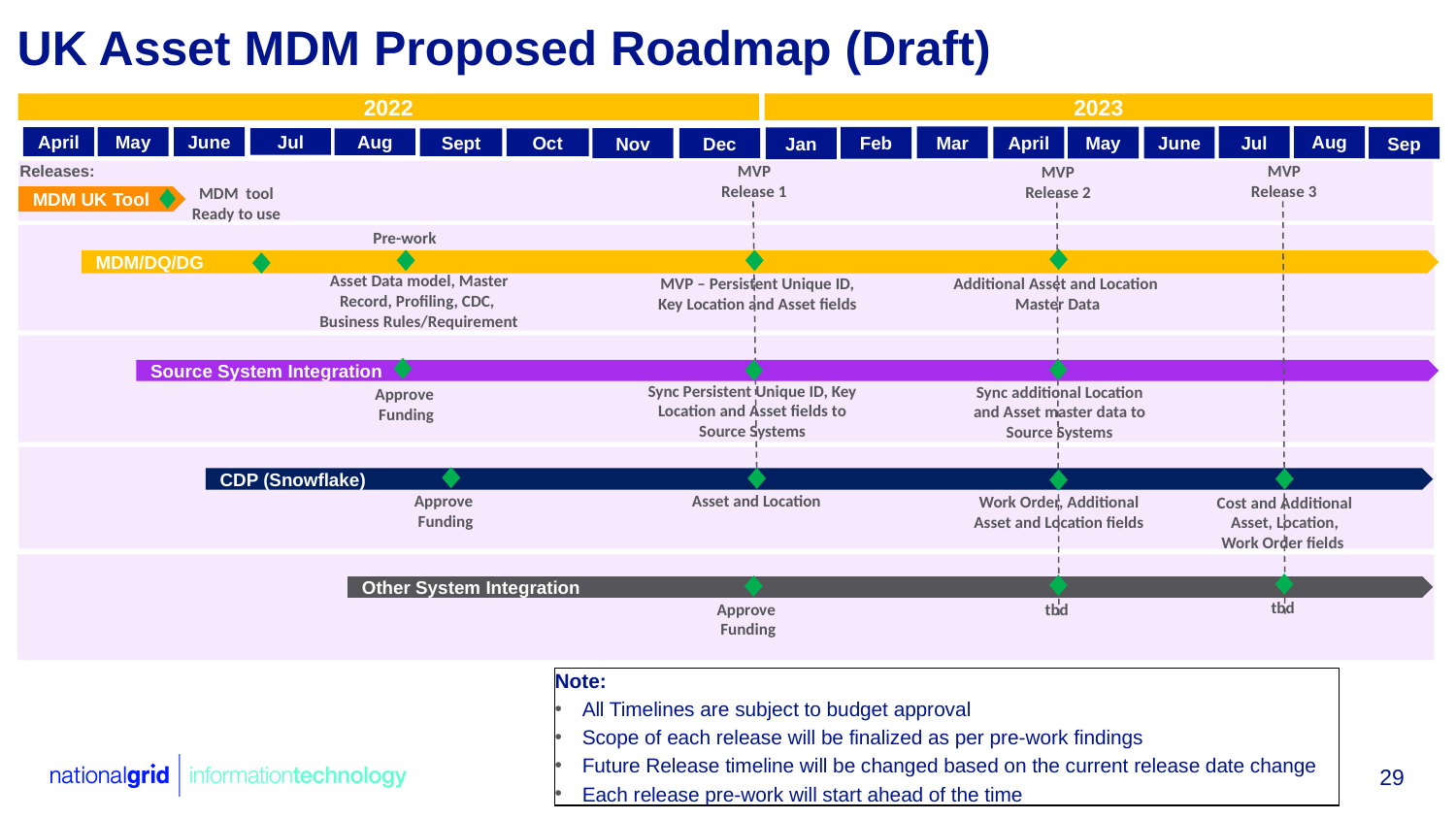

# UK Asset MDM Proposed Roadmap (Draft)
2022
2023
Aug
Jul
Mar
April
May
June
Feb
Sep
April
May
June
Jan
Jul
Nov
Dec
Aug
Sept
Oct
Releases:
MVP
Release 3
MVP
Release 1

MVP
Release 2
MDM  tool
Ready to use
MDM UK Tool

Pre-work

MDM/DQ/DG

Asset Data model, Master Record, Profiling, CDC,
Business Rules/Requirement
MVP – Persistent Unique ID, Key Location and Asset fields
Additional Asset and Location
Master Data

Source System Integration
Sync Persistent Unique ID, Key Location and Asset fields to Source Systems
Sync additional Location and Asset master data to Source Systems
Approve
Funding

CDP (Snowflake)

Approve
Funding
Asset and Location
Work Order, Additional Asset and Location fields
Cost and Additional Asset, Location, Work Order fields

Other System Integration
tbd
Approve
Funding
tbd
Note:
All Timelines are subject to budget approval
Scope of each release will be finalized as per pre-work findings
Future Release timeline will be changed based on the current release date change
Each release pre-work will start ahead of the time